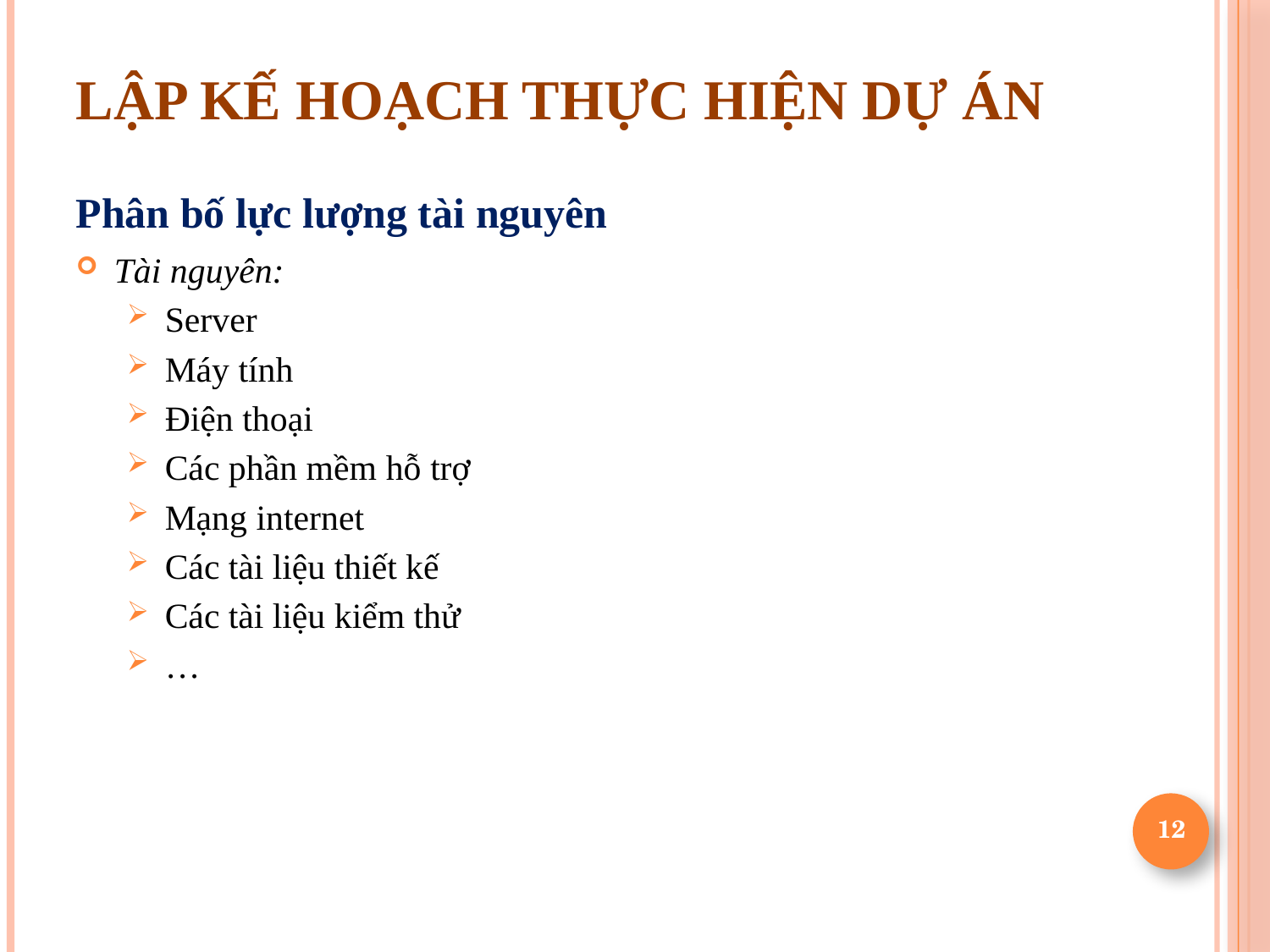

lập kế hoạch thực hiện dự án
Phân bố lực lượng tài nguyên
Tài nguyên:
Server
Máy tính
Điện thoại
Các phần mềm hỗ trợ
Mạng internet
Các tài liệu thiết kế
Các tài liệu kiểm thử
…

12